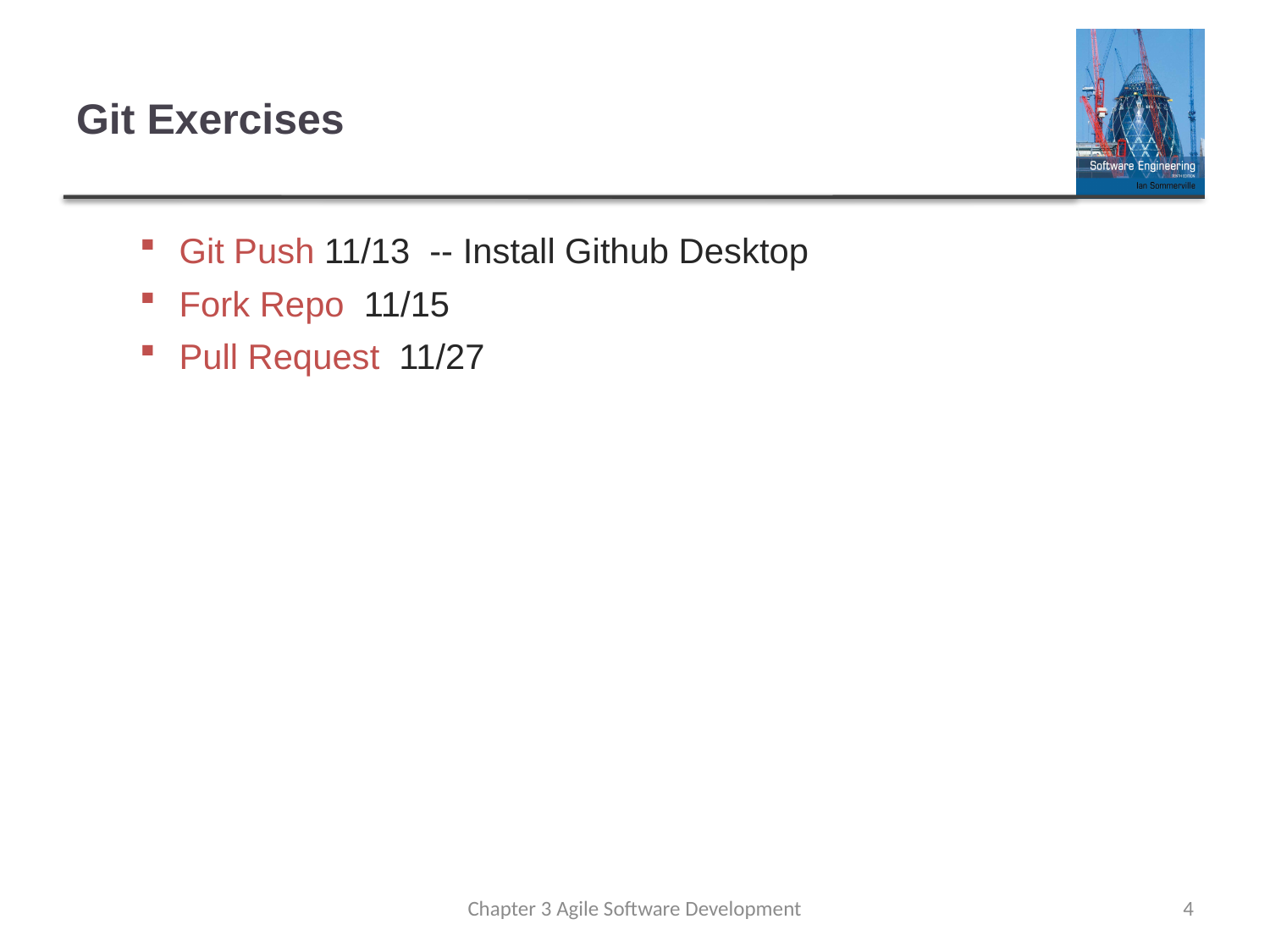

# Git Exercises
Git Push 11/13  -- Install Github Desktop
Fork Repo  11/15
Pull Request  11/27

Chapter 3 Agile Software Development
4